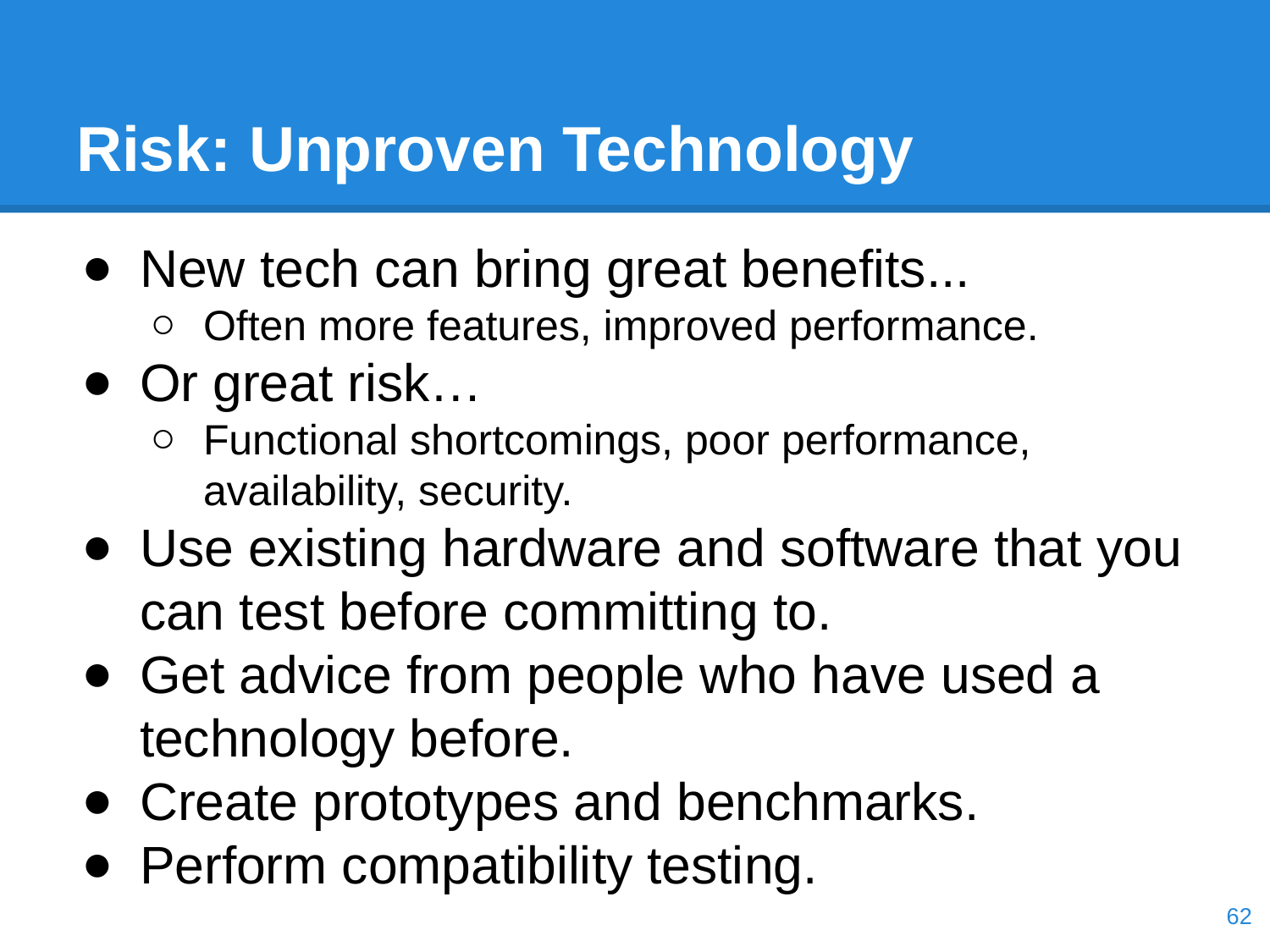

# Risk: Unproven Technology
New tech can bring great benefits...
Often more features, improved performance.
Or great risk…
Functional shortcomings, poor performance, availability, security.
Use existing hardware and software that you can test before committing to.
Get advice from people who have used a technology before.
Create prototypes and benchmarks.
Perform compatibility testing.
62